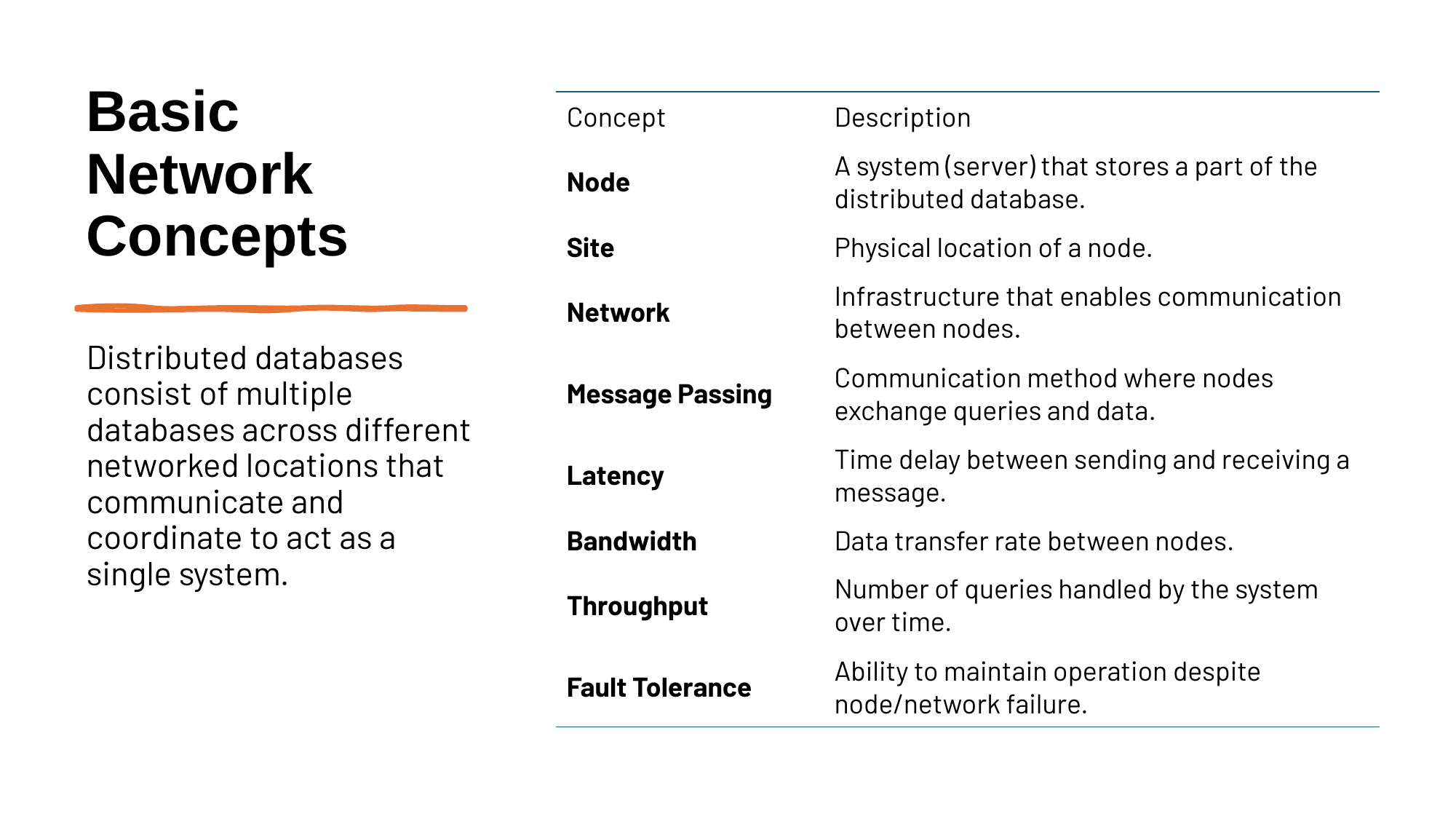

# Basic Network Concepts

| Concept | Description |
| --- | --- |
| Node | A system (server) that stores a part of the distributed database. |
| Site | Physical location of a node. |
| Network | Infrastructure that enables communication between nodes. |
| Message Passing | Communication method where nodes exchange queries and data. |
| Latency | Time delay between sending and receiving a message. |
| Bandwidth | Data transfer rate between nodes. |
| Throughput | Number of queries handled by the system over time. |
| Fault Tolerance | Ability to maintain operation despite node/network failure. |

Distributed databases consist of multiple databases across different networked locations that communicate and coordinate to act as a single system.